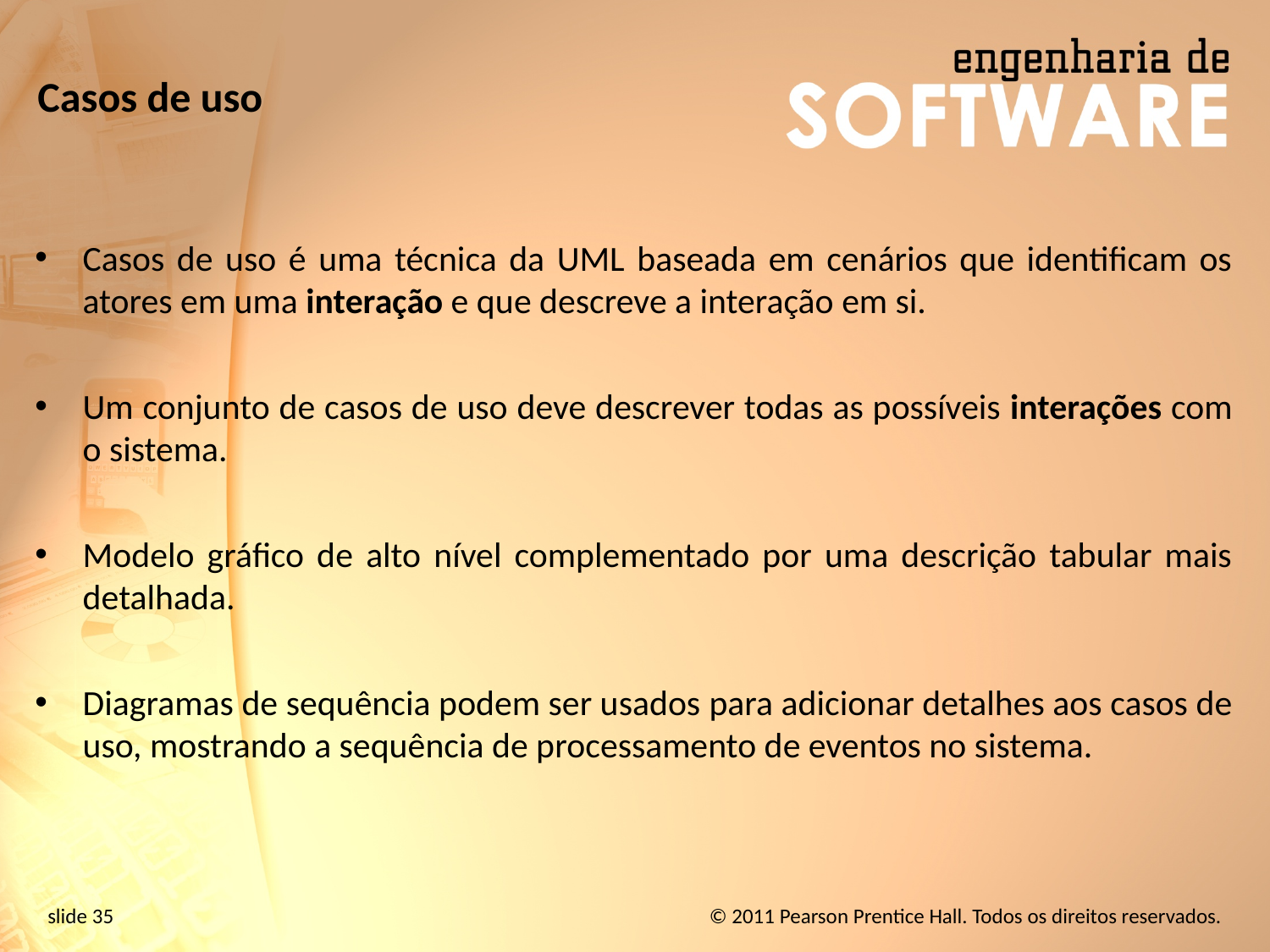

# Casos de uso
Casos de uso é uma técnica da UML baseada em cenários que identificam os atores em uma interação e que descreve a interação em si.

Um conjunto de casos de uso deve descrever todas as possíveis interações com o sistema.

Modelo gráfico de alto nível complementado por uma descrição tabular mais detalhada.

Diagramas de sequência podem ser usados ​​para adicionar detalhes aos casos de uso, mostrando a sequência de processamento de eventos no sistema.